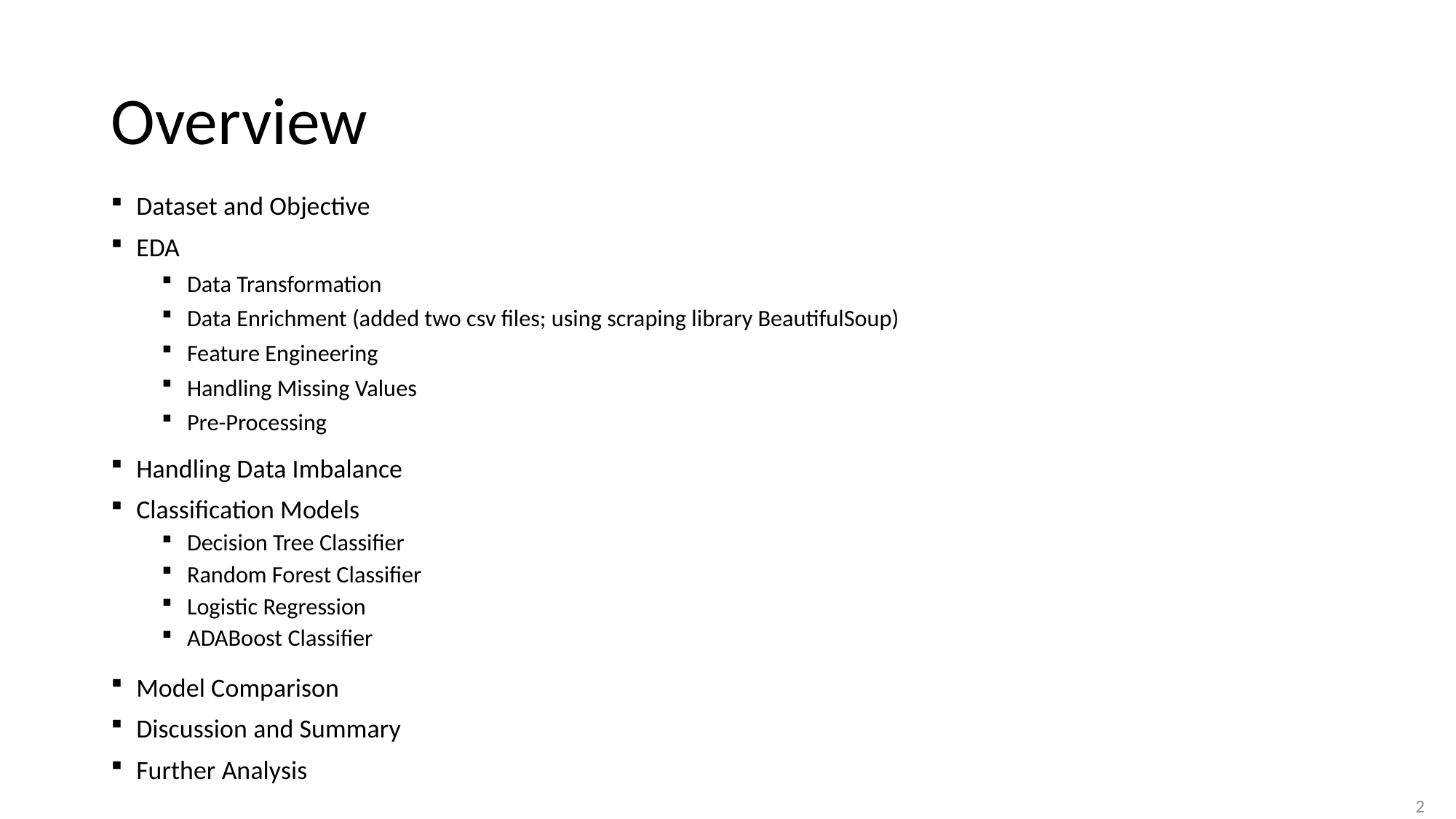

# Overview
Dataset and Objective
EDA
Data Transformation
Data Enrichment (added two csv files; using scraping library BeautifulSoup)
Feature Engineering
Handling Missing Values
Pre-Processing
Handling Data Imbalance
Classification Models
Decision Tree Classifier
Random Forest Classifier
Logistic Regression
ADABoost Classifier
Model Comparison
Discussion and Summary
Further Analysis
2